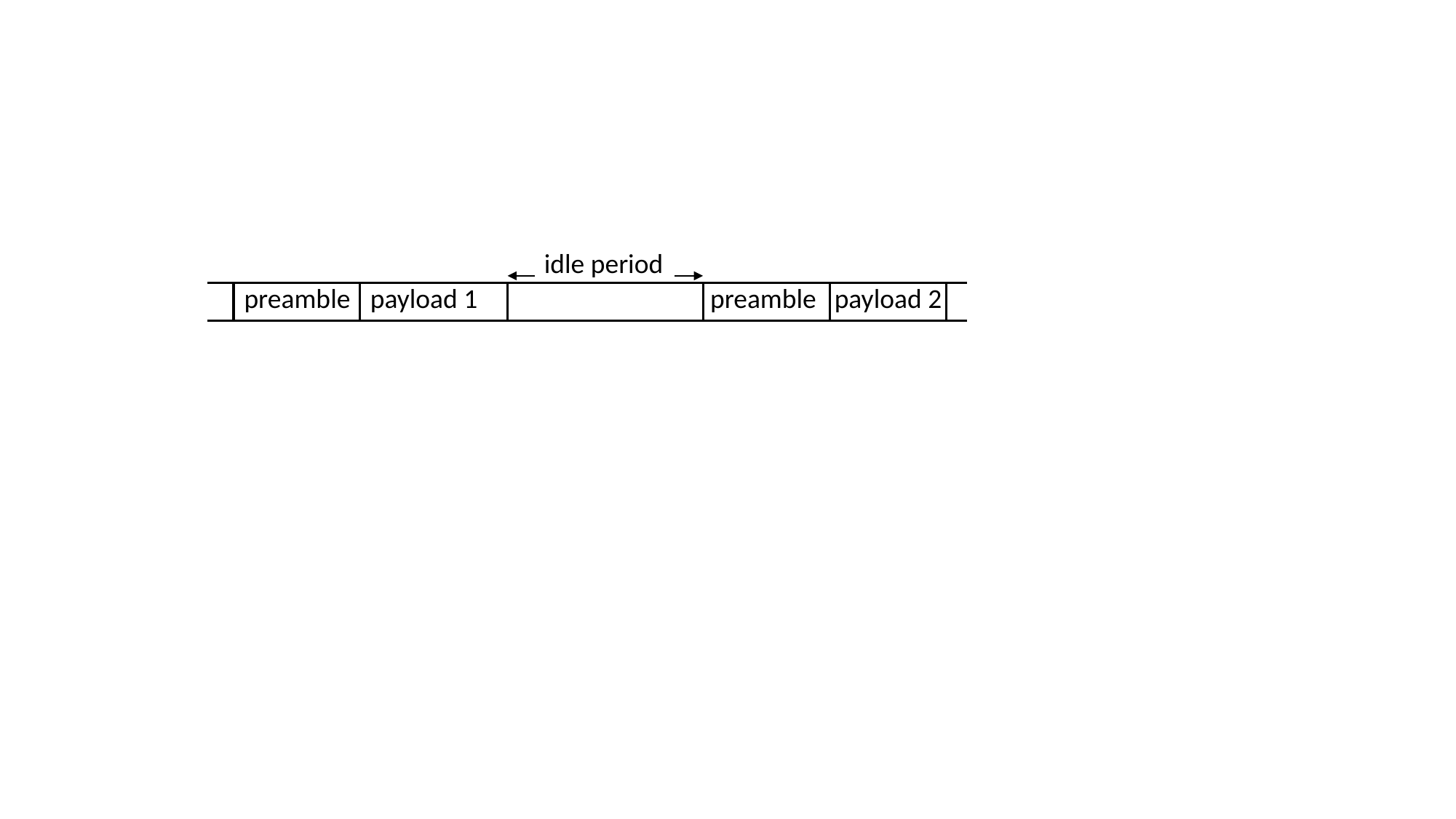

idle period
preamble
payload 1
payload 2
preamble